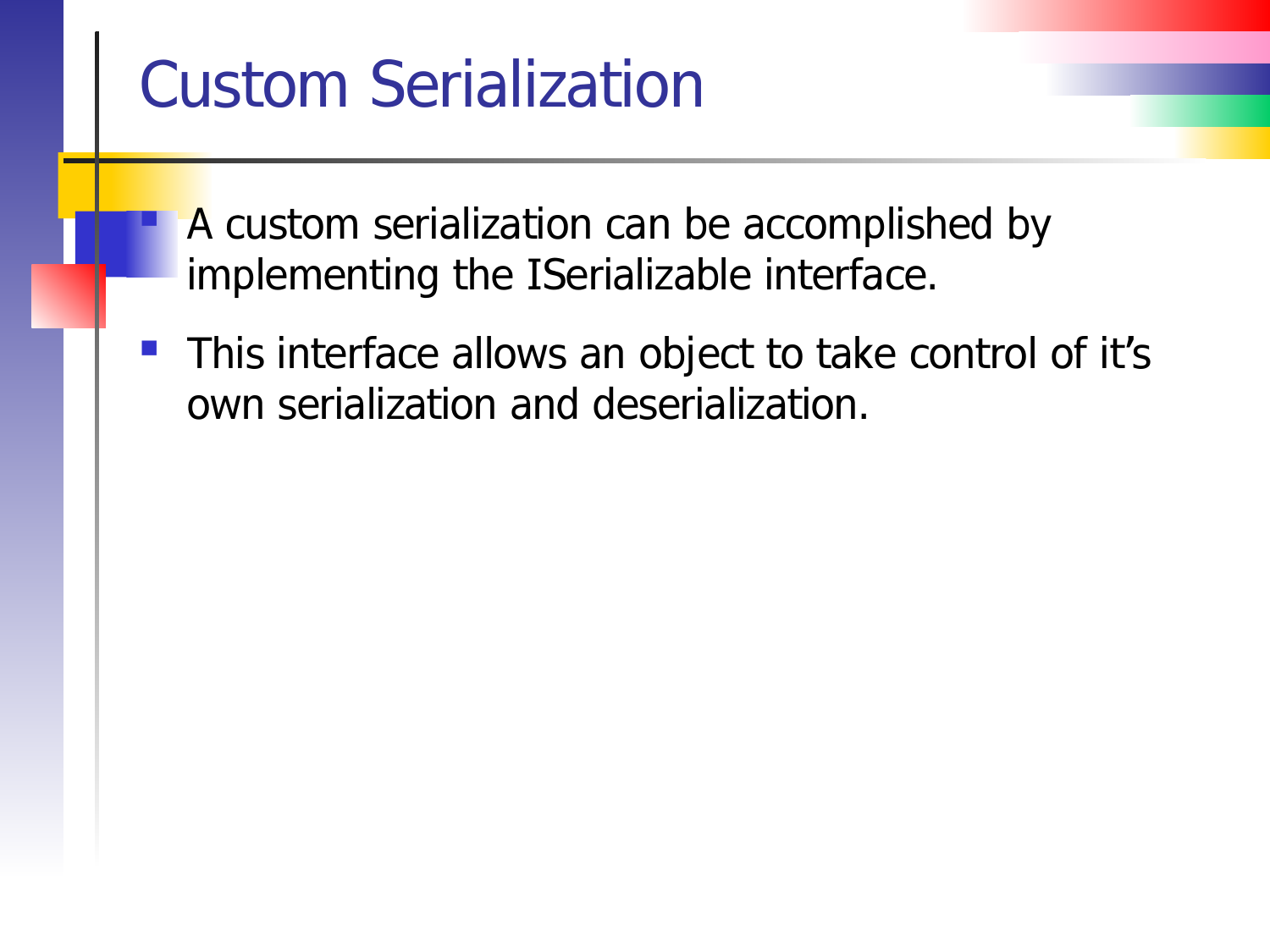

# Custom Serialization
A custom serialization can be accomplished by implementing the ISerializable interface.

This interface allows an object to take control of it’s own serialization and deserialization.